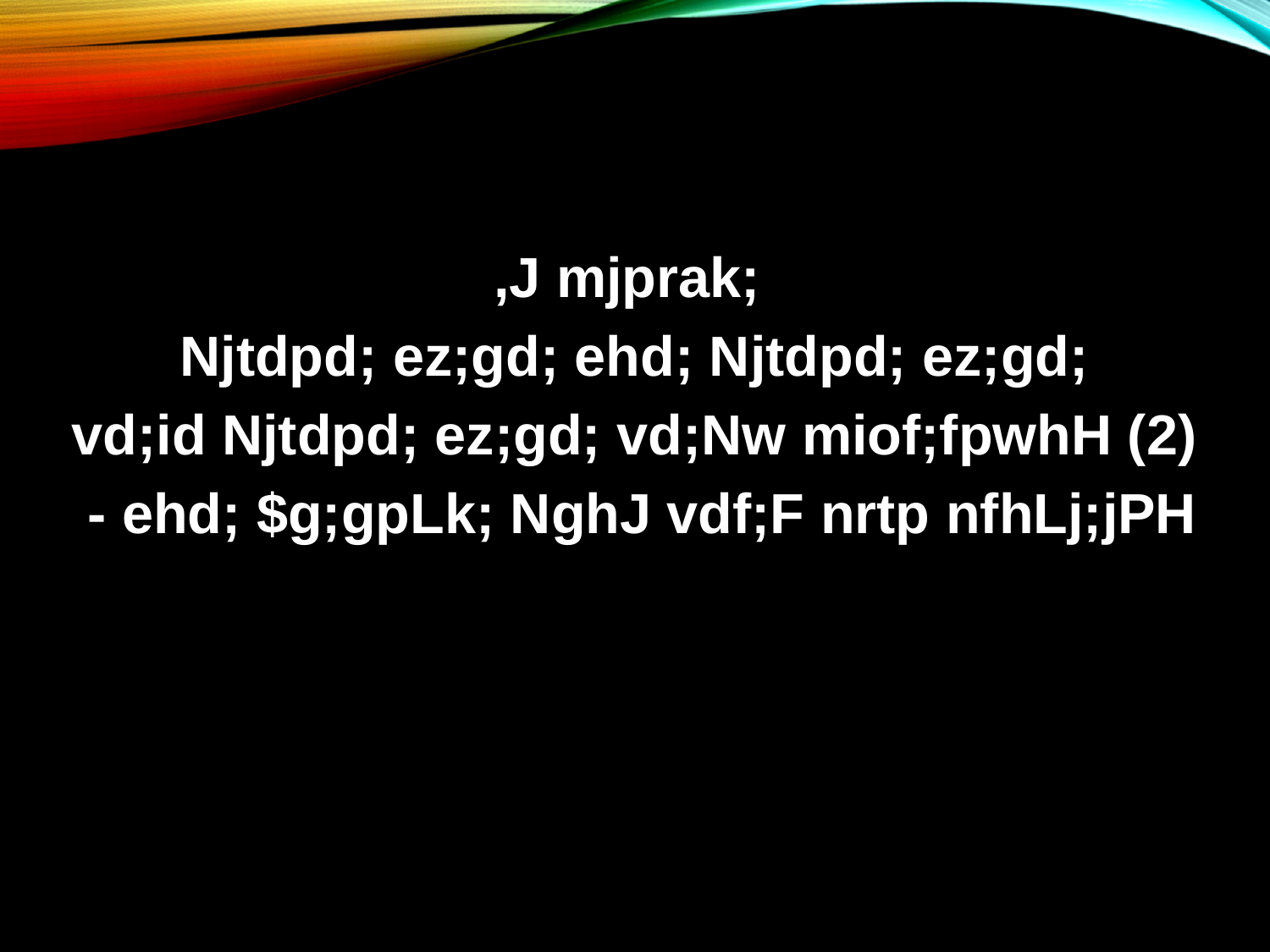

,J mjprak;
Njtdpd; ez;gd; ehd; Njtdpd; ez;gd;
vd;id Njtdpd; ez;gd; vd;Nw miof;fpwhH (2)
 - ehd; $g;gpLk; NghJ vdf;F nrtp nfhLj;jPH